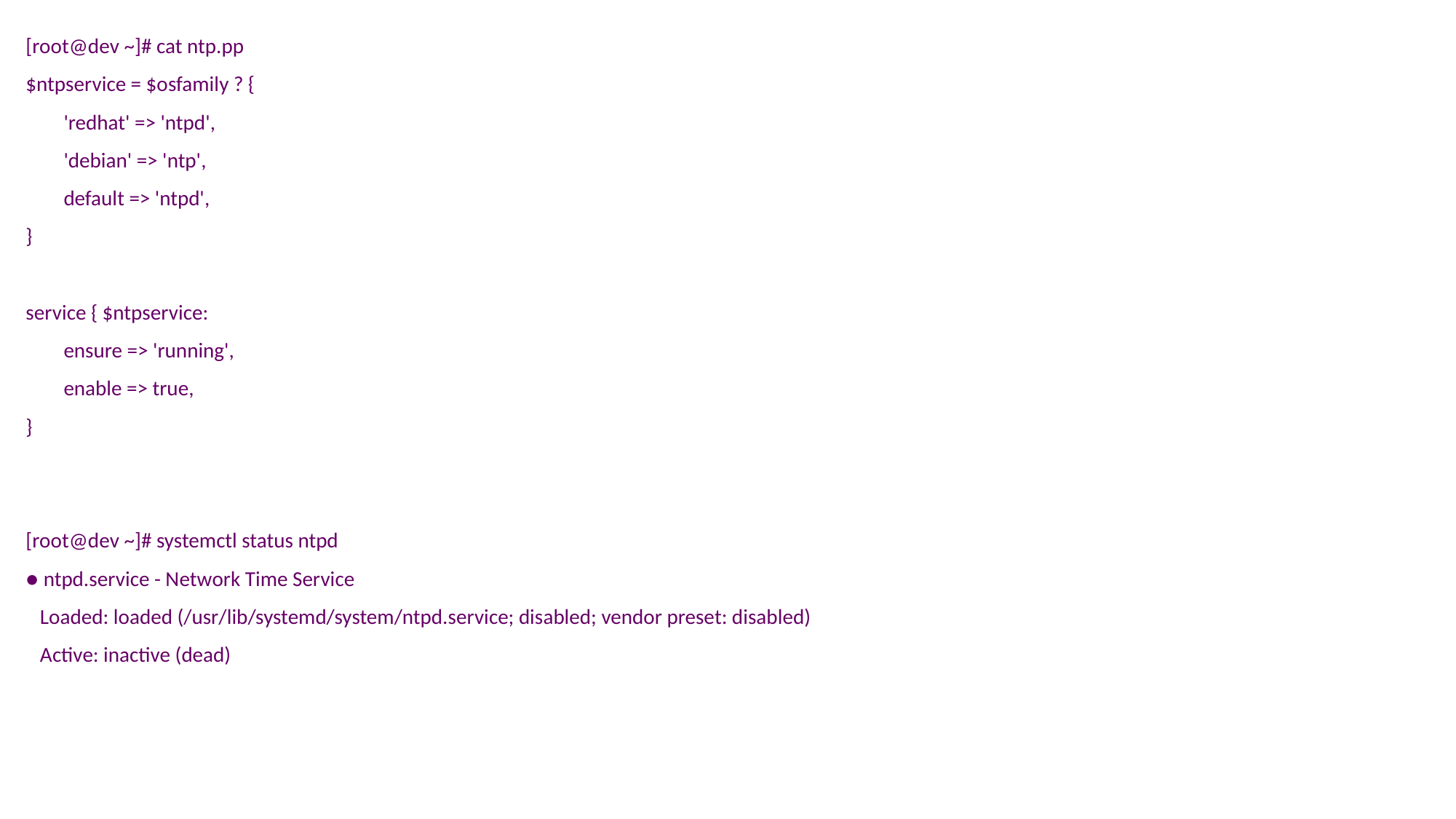

[root@dev ~]# cat ntp.pp
$ntpservice = $osfamily ? {
        'redhat' => 'ntpd',
        'debian' => 'ntp',
        default => 'ntpd',
}

service { $ntpservice:
        ensure => 'running',
        enable => true,
}

[root@dev ~]# systemctl status ntpd
● ntpd.service - Network Time Service
   Loaded: loaded (/usr/lib/systemd/system/ntpd.service; disabled; vendor preset: disabled)
   Active: inactive (dead)